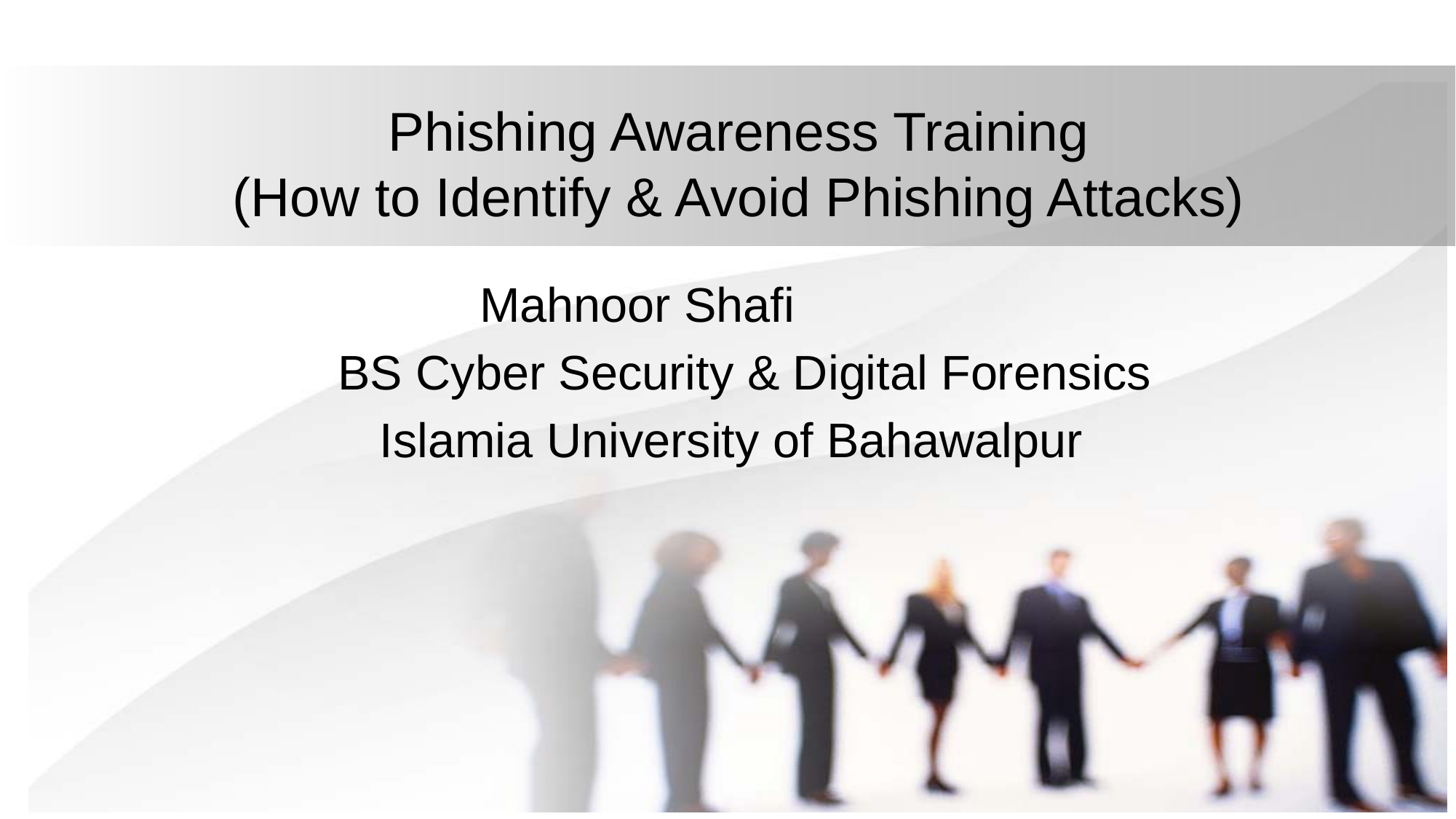

# Phishing Awareness Training (How to Identify & Avoid Phishing Attacks)
Mahnoor Shafi
BS Cyber Security & Digital Forensics
Islamia University of Bahawalpur